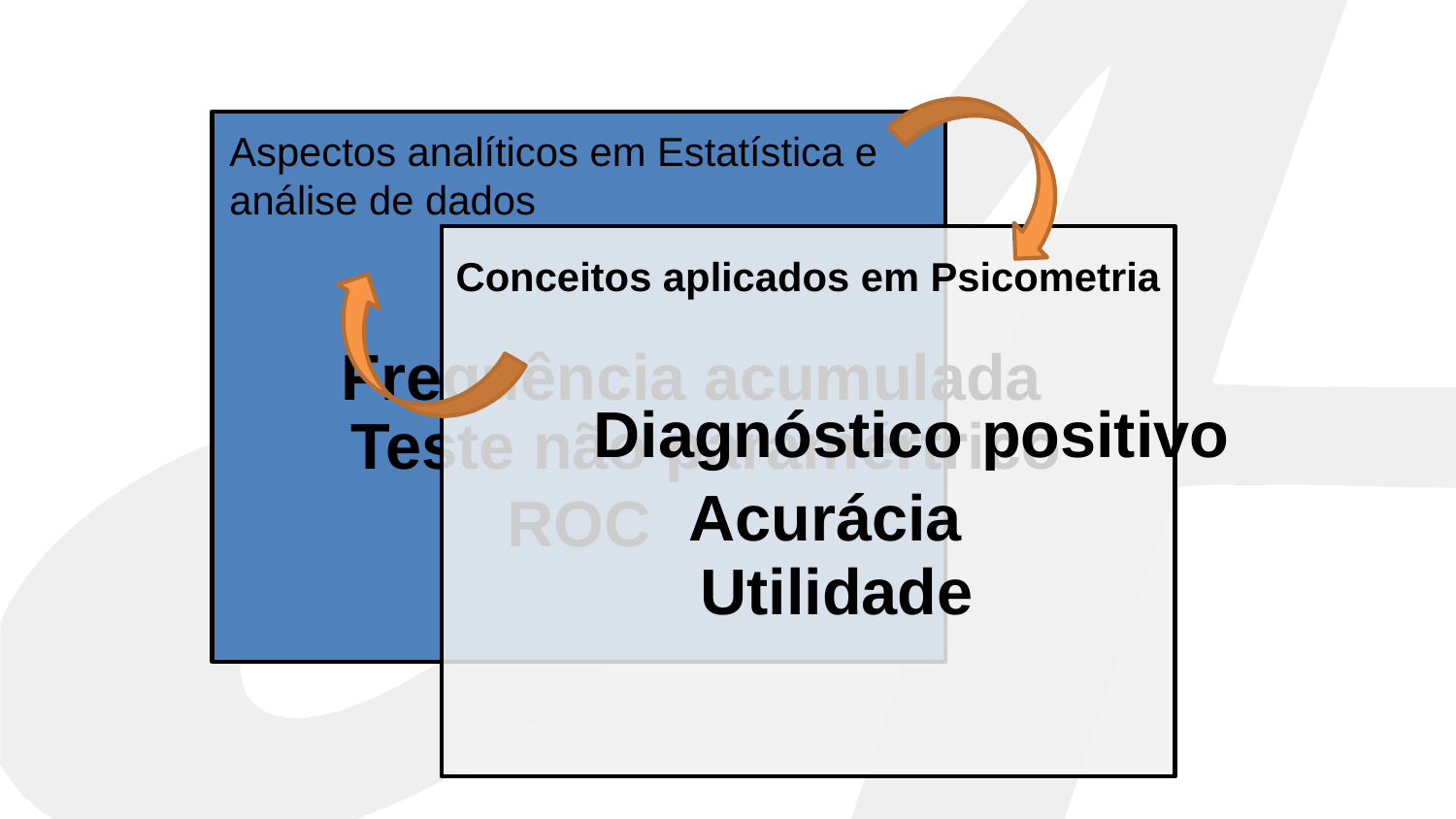

Aspectos analíticos em Estatística e
análise de dados

Conceitos aplicados em Psicometria

Frequência acumulada
Diagnóstico positivo
Teste não paramértrico
Acurácia
ROC
Utilidade